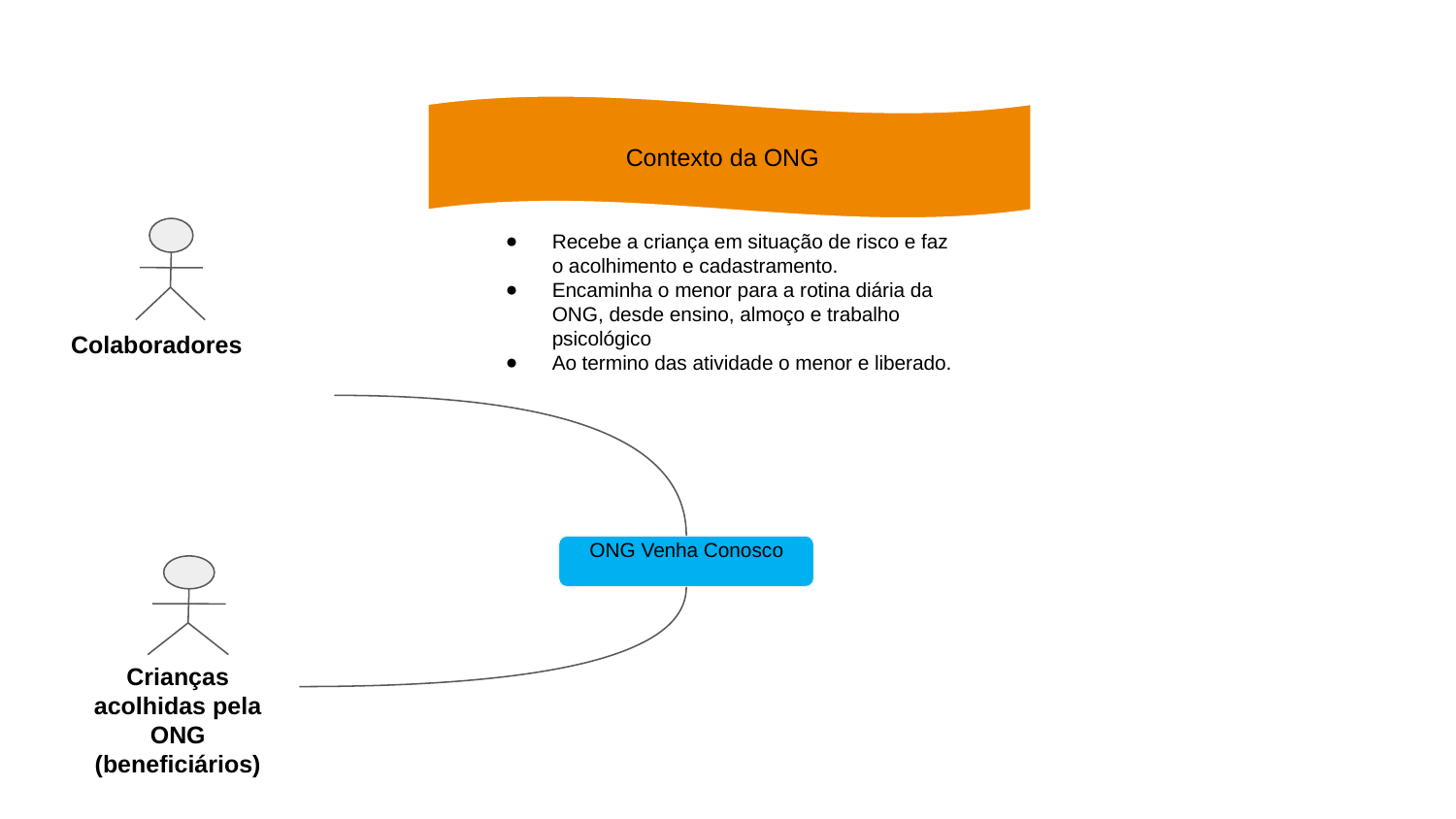

Contexto da ONG

Recebe a criança em situação de risco e faz o acolhimento e cadastramento.
Encaminha o menor para a rotina diária da ONG, desde ensino, almoço e trabalho psicológico
Ao termino das atividade o menor e liberado.

Colaboradores

ONG Venha Conosco

Crianças acolhidas pela ONG (beneficiários)